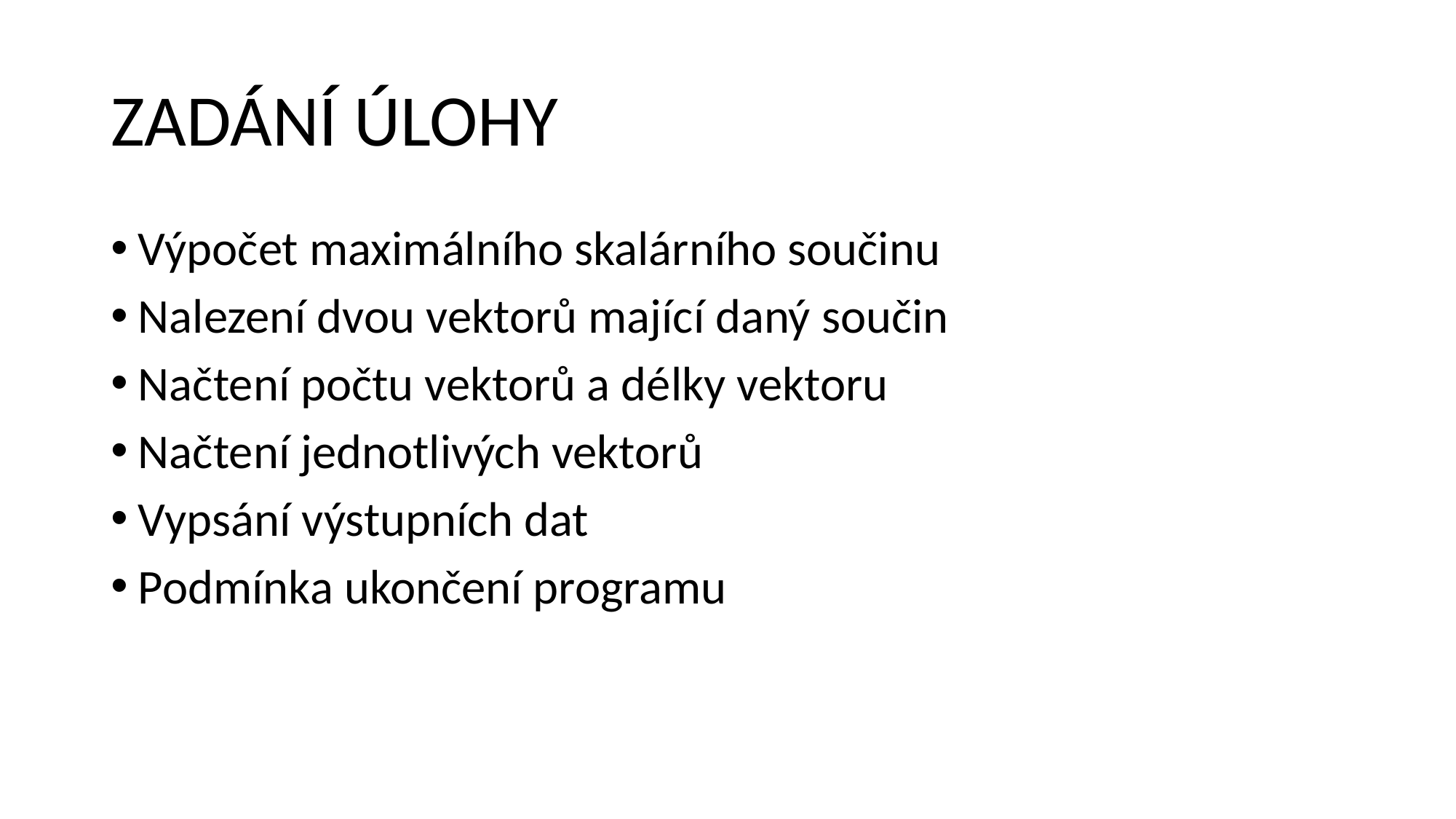

# ZADÁNÍ ÚLOHY
Výpočet maximálního skalárního součinu
Nalezení dvou vektorů mající daný součin
Načtení počtu vektorů a délky vektoru
Načtení jednotlivých vektorů
Vypsání výstupních dat
Podmínka ukončení programu